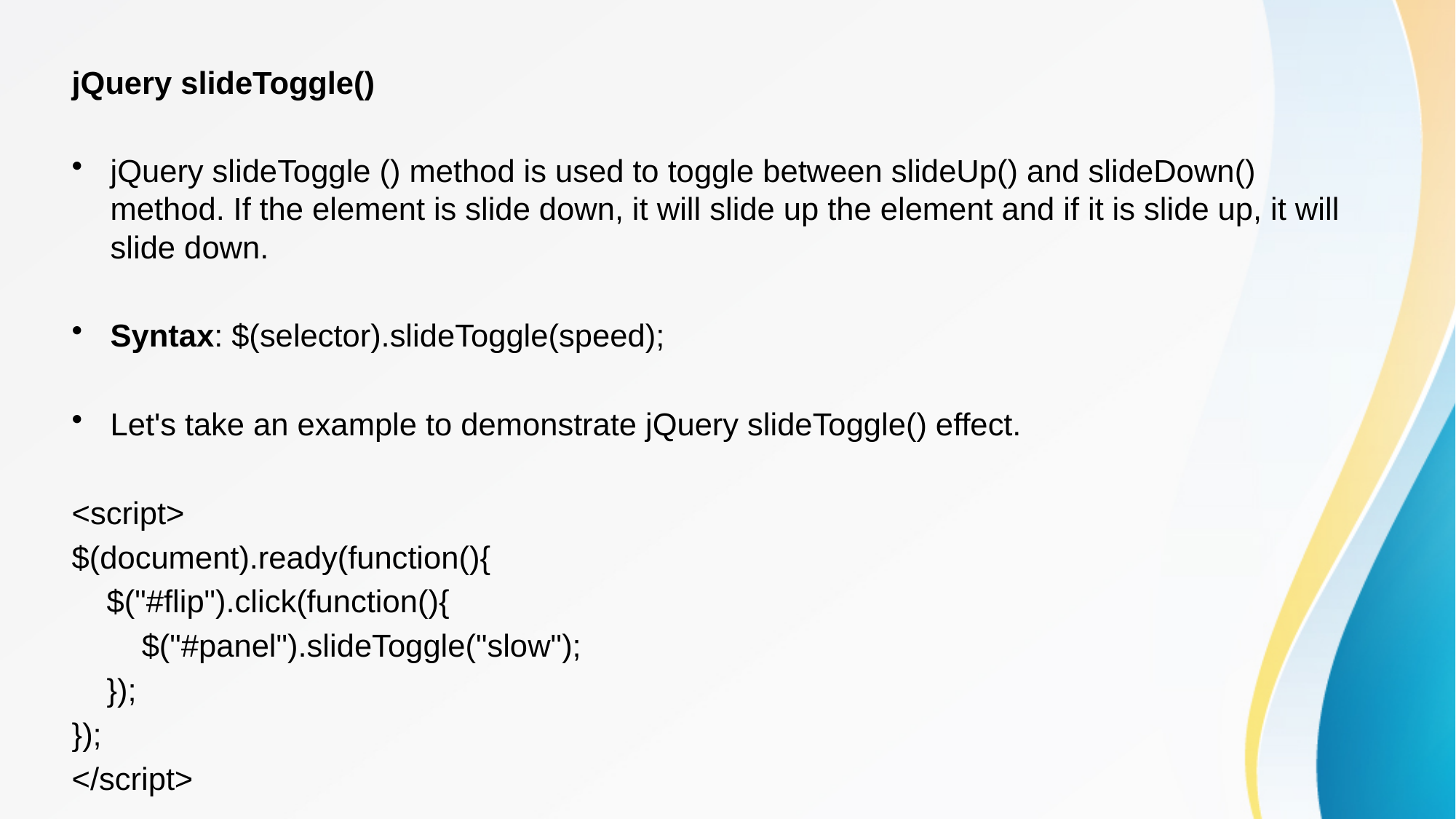

jQuery slideToggle()

jQuery slideToggle () method is used to toggle between slideUp() and slideDown() method. If the element is slide down, it will slide up the element and if it is slide up, it will slide down.

Syntax: $(selector).slideToggle(speed);

Let's take an example to demonstrate jQuery slideToggle() effect.

<script>
$(document).ready(function(){
    $("#flip").click(function(){
        $("#panel").slideToggle("slow");
    });
});
</script>